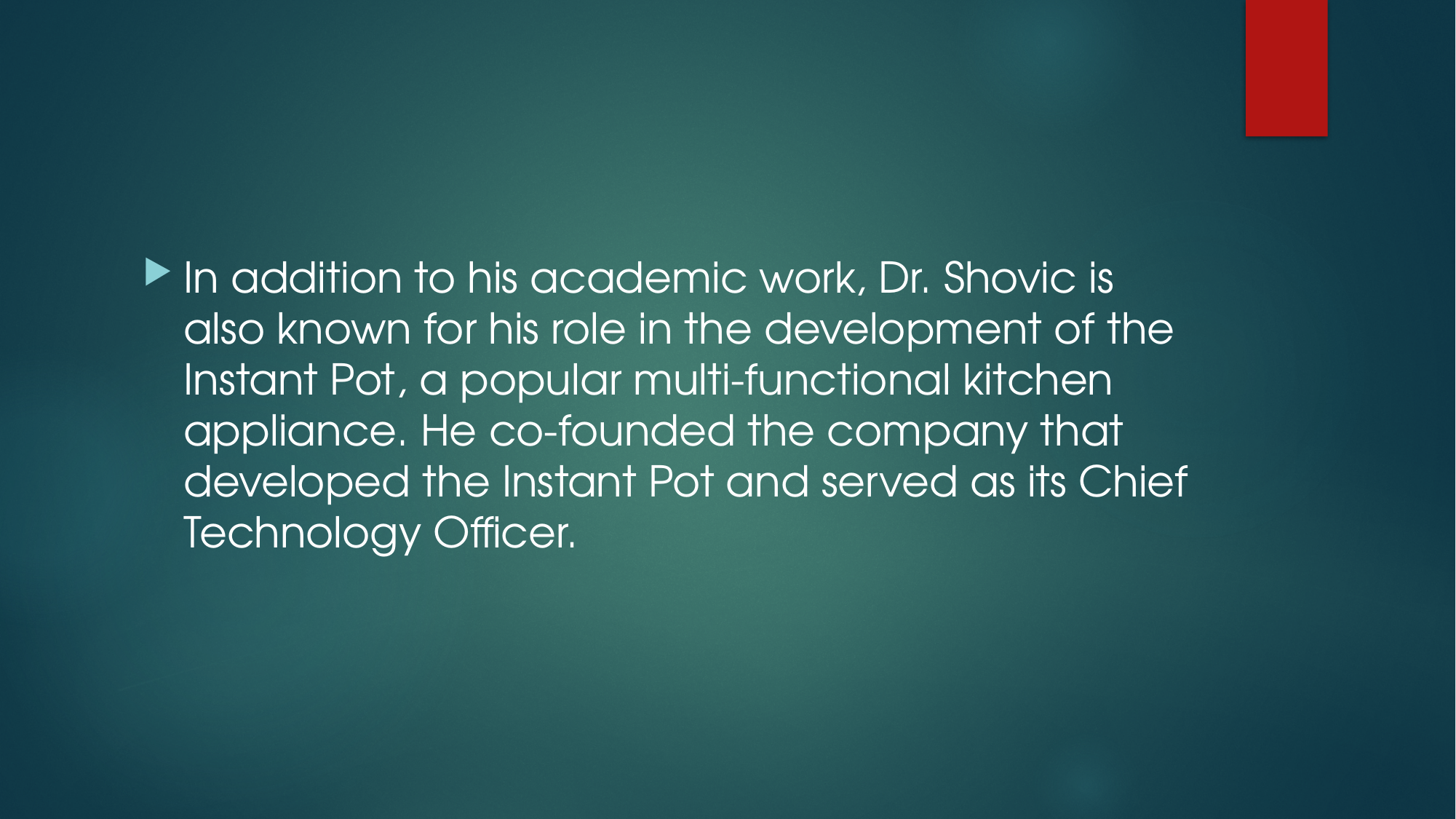

#
In addition to his academic work, Dr. Shovic is also known for his role in the development of the Instant Pot, a popular multi-functional kitchen appliance. He co-founded the company that developed the Instant Pot and served as its Chief Technology Officer.